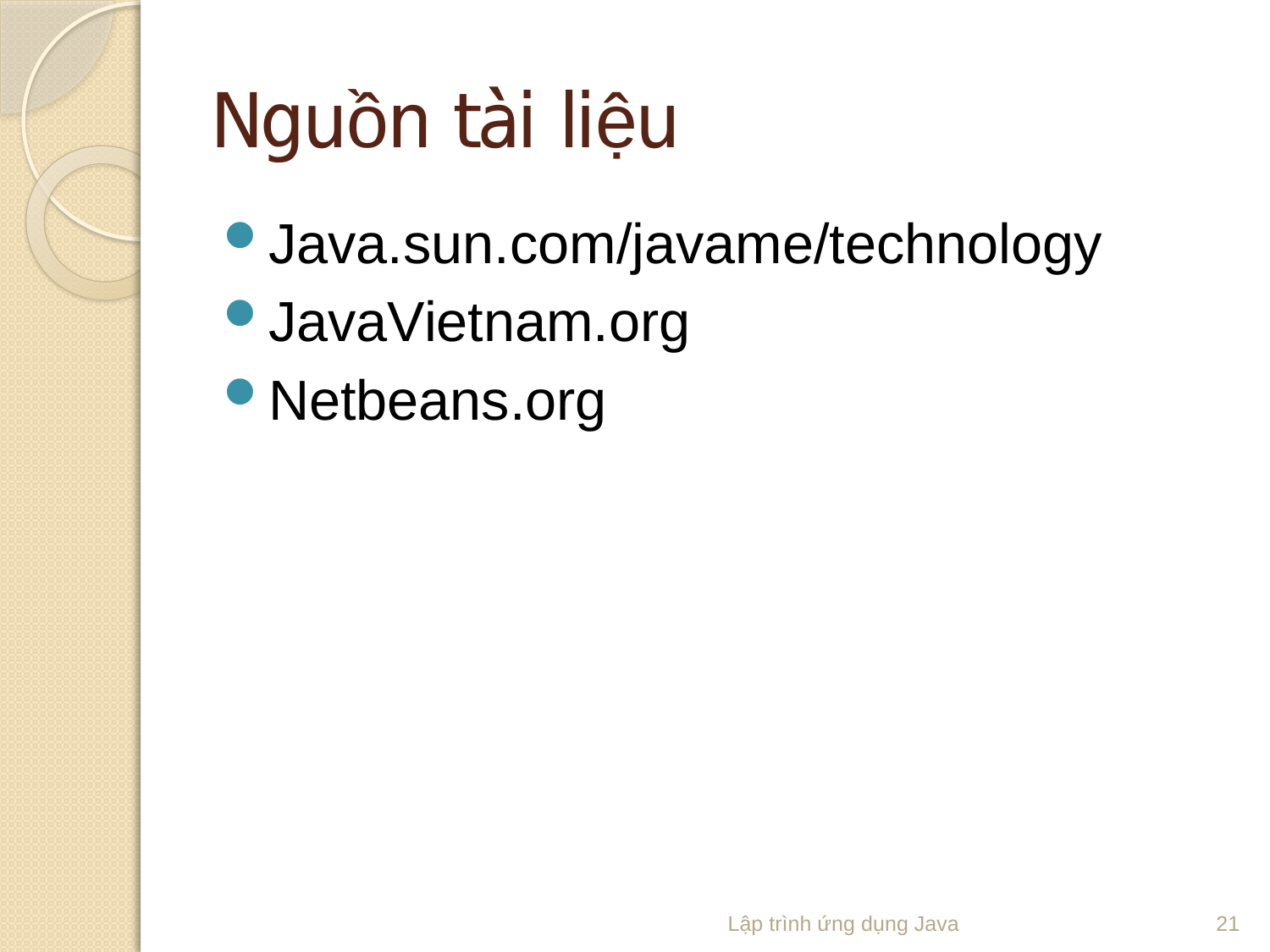

# Nguồn tài liệu
Java.sun.com/javame/technology
JavaVietnam.org
Netbeans.org
Lập trình ứng dụng Java
21